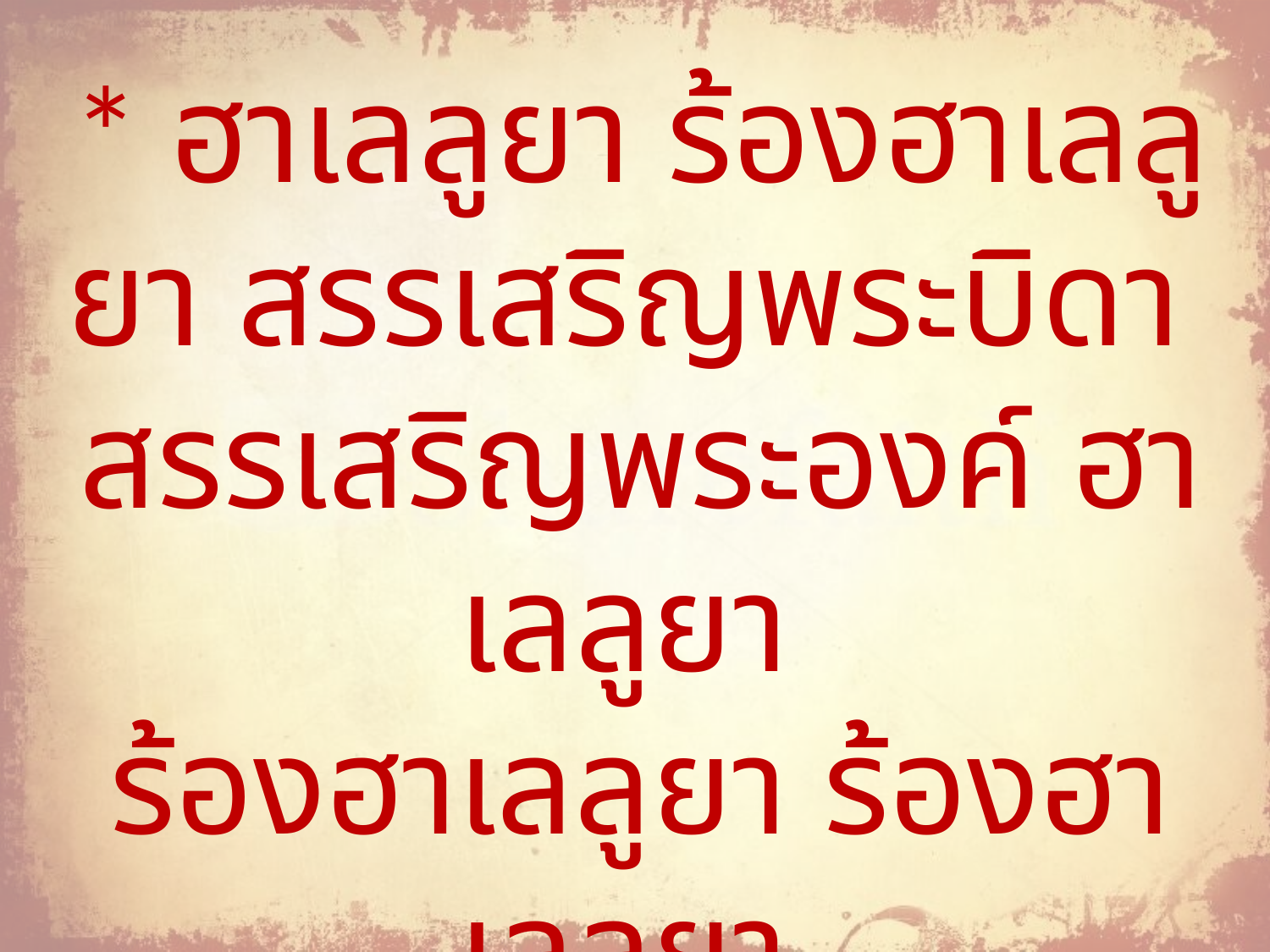

* ฮาเลลูยา ร้องฮาเลลูยา สรรเสริญพระบิดา
สรรเสริญพระองค์ ฮาเลลูยา
ร้องฮาเลลูยา ร้องฮาเลลูยา
ขอบคุณองค์พระเยซู... ฮาเลลูยา